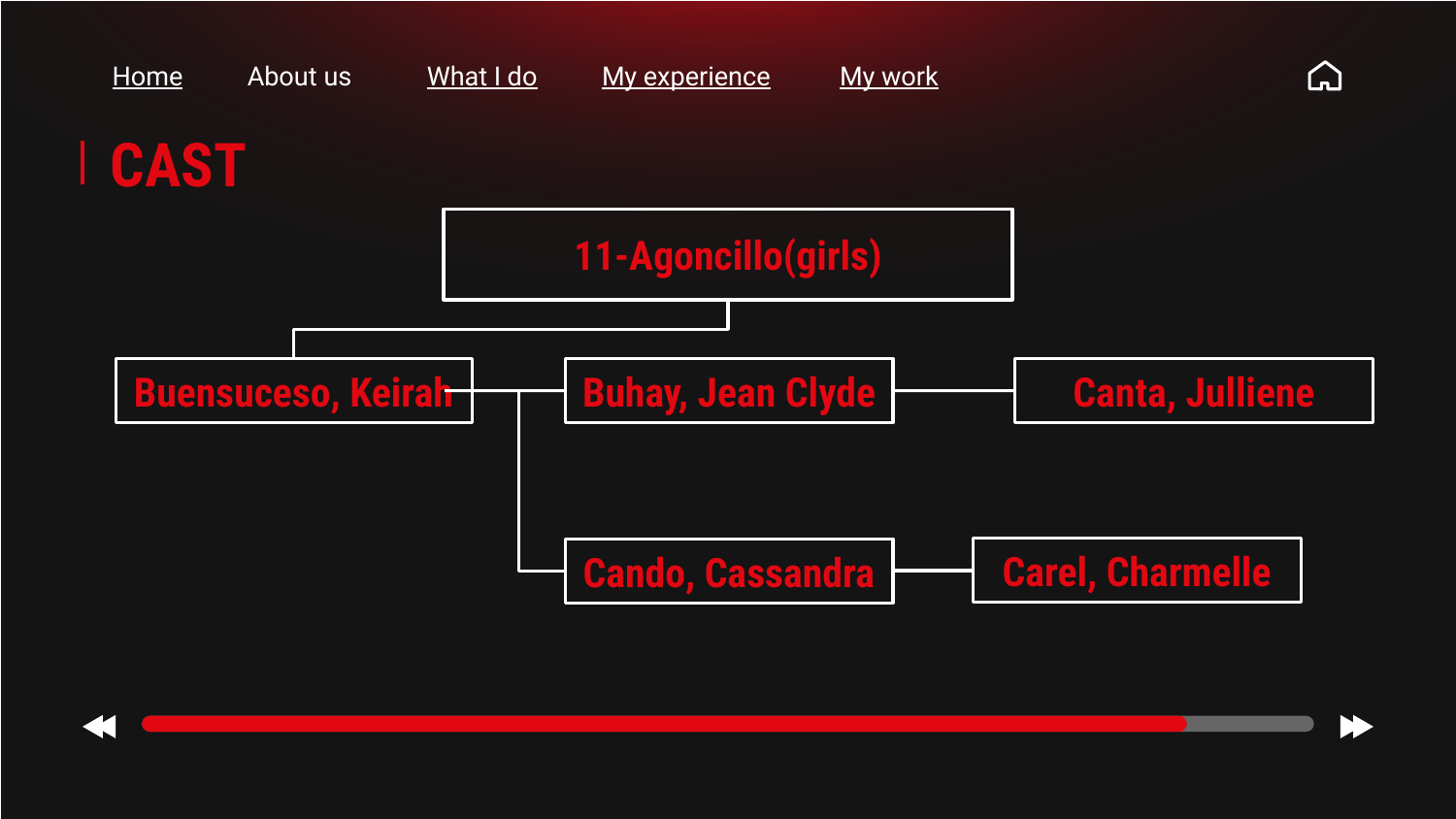

Home
About us
What I do
My experience
My work

# CAST
11-Agoncillo(girls)
Buensuceso, Keirah
Buhay, Jean Clyde
Canta, Julliene
Carel, Charmelle
Cando, Cassandra